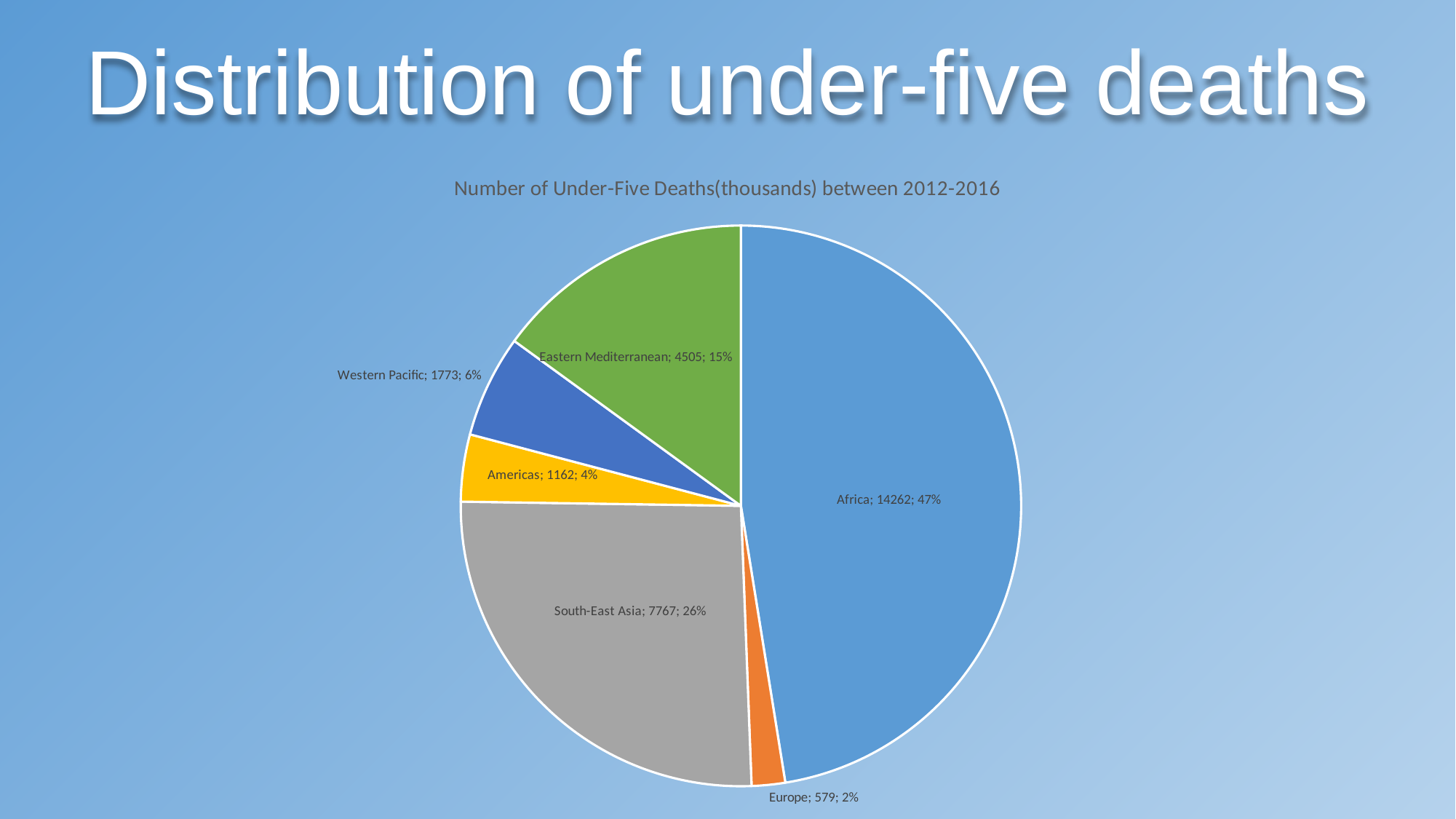

Distribution of under-five deaths

### Chart: Number of Under-Five Deaths(thousands) between 2012-2016

| Category | Number of Under-Five Deaths(thousands) from 2012-2016 |
|---|---|
| Africa | 14262.0 |
| Europe | 579.0 |
| South-East Asia | 7767.0 |
| Americas | 1162.0 |
| Western Pacific | 1773.0 |
| Eastern Mediterranean | 4505.0 |